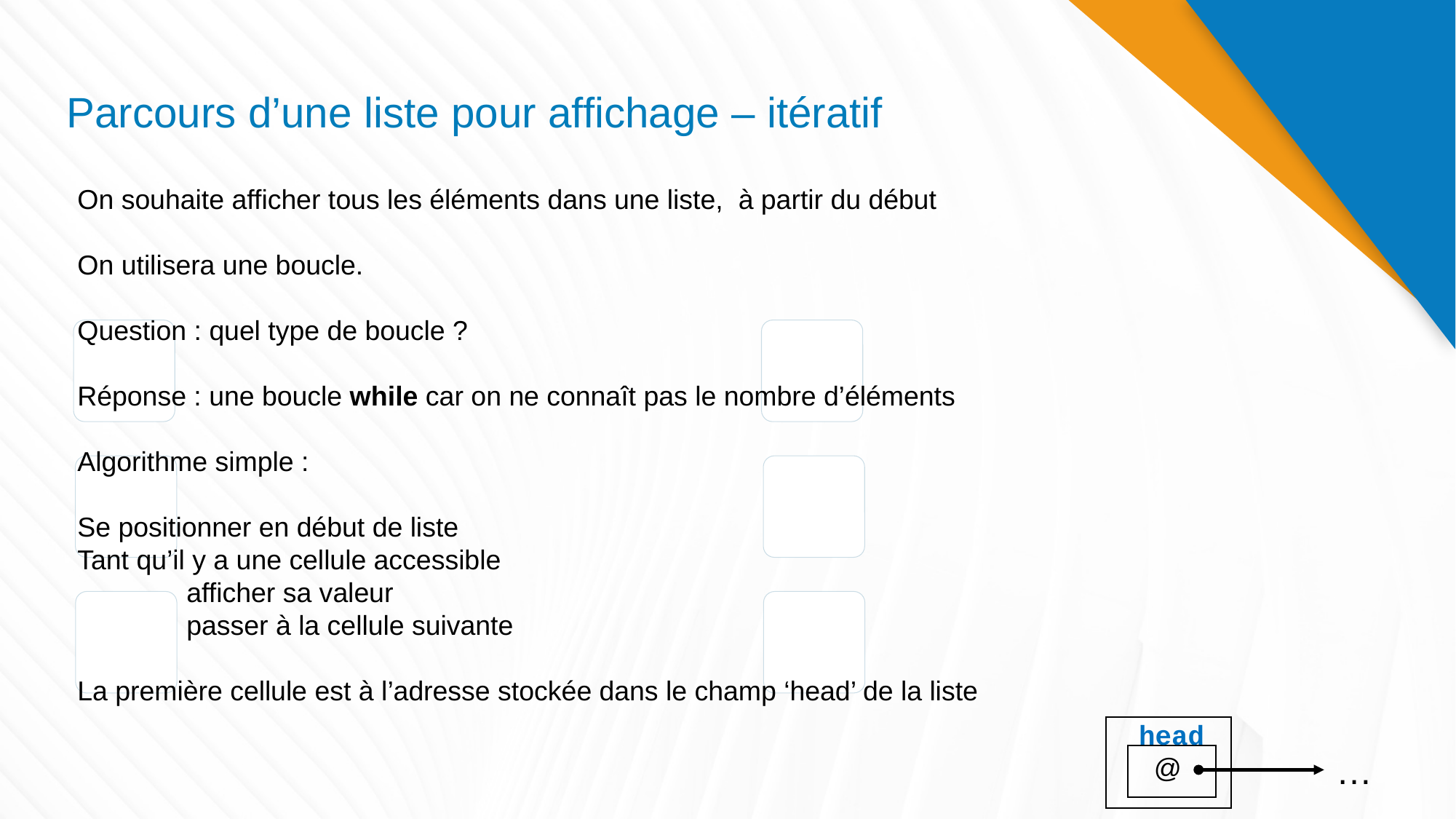

# Parcours d’une liste pour affichage – itératif
On souhaite afficher tous les éléments dans une liste,  à partir du début

On utilisera une boucle.

Question : quel type de boucle ?

Réponse : une boucle while car on ne connaît pas le nombre d’éléments

Algorithme simple :

Se positionner en début de liste
Tant qu’il y a une cellule accessible
	afficher sa valeur
	passer à la cellule suivante

La première cellule est à l’adresse stockée dans le champ ‘head’ de la liste
head

…

@